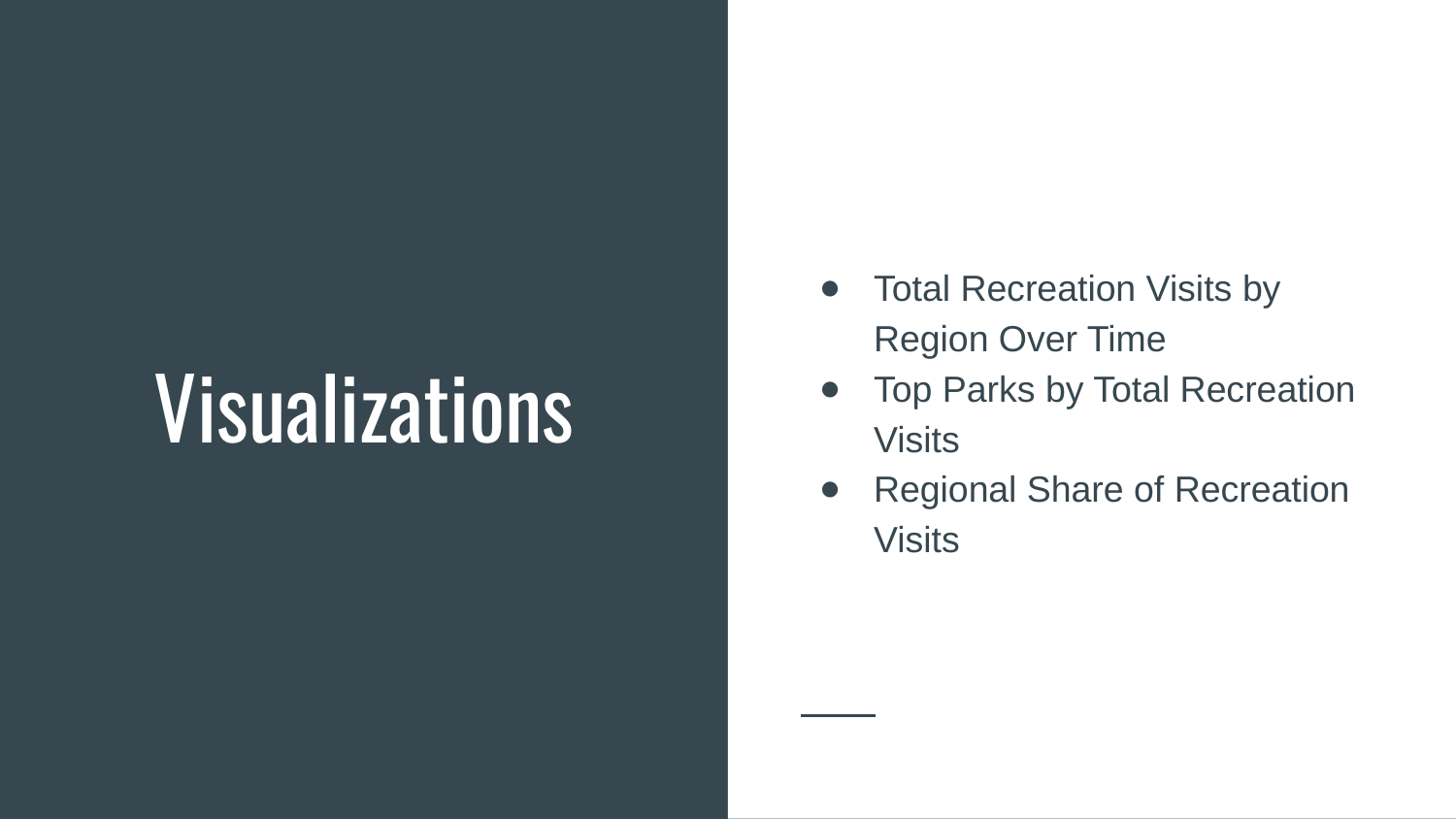

Total Recreation Visits by Region Over Time
Top Parks by Total Recreation Visits
Regional Share of Recreation Visits
# Visualizations